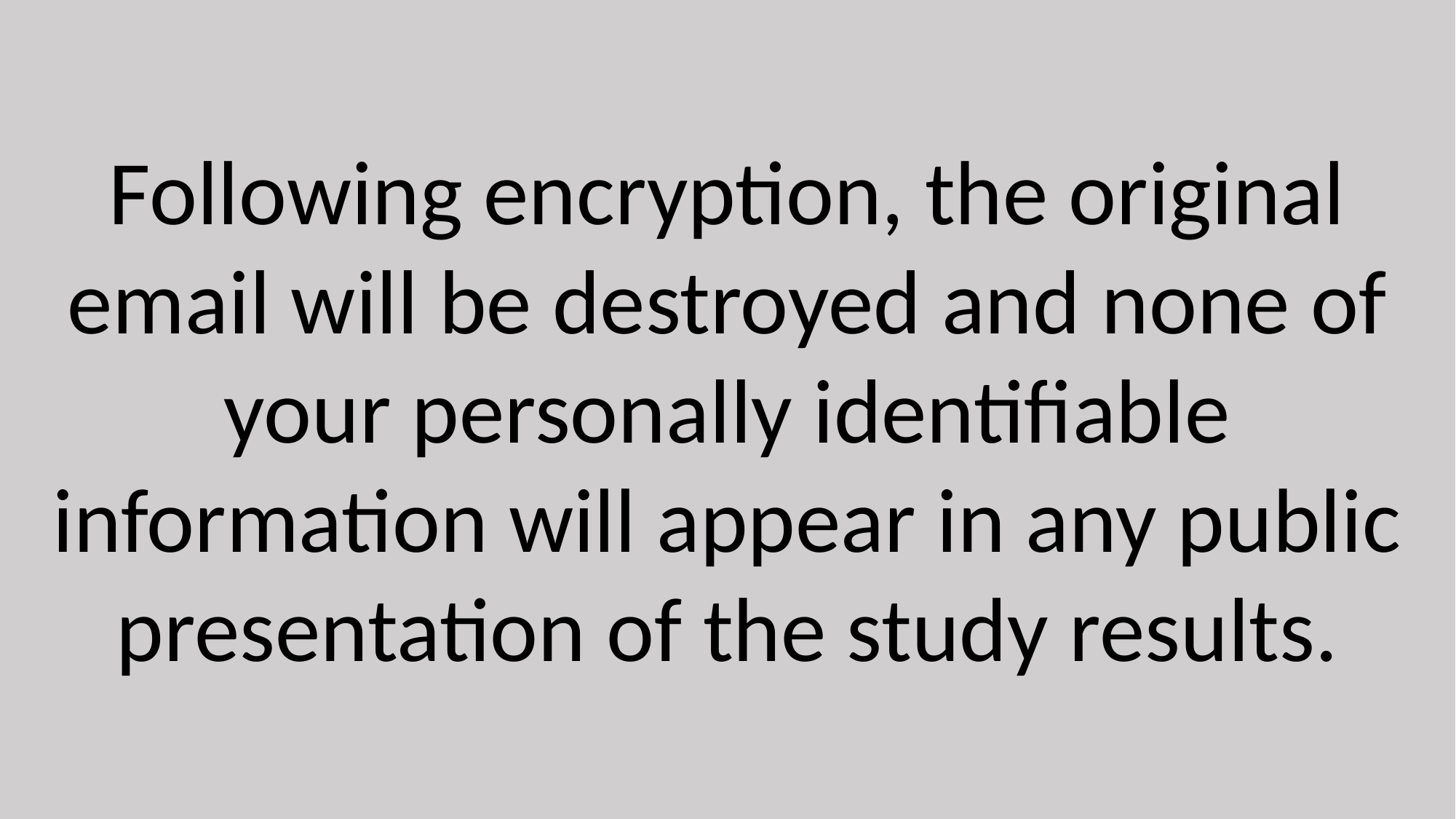

Following encryption, the original email will be destroyed and none of your personally identifiable information will appear in any public presentation of the study results.